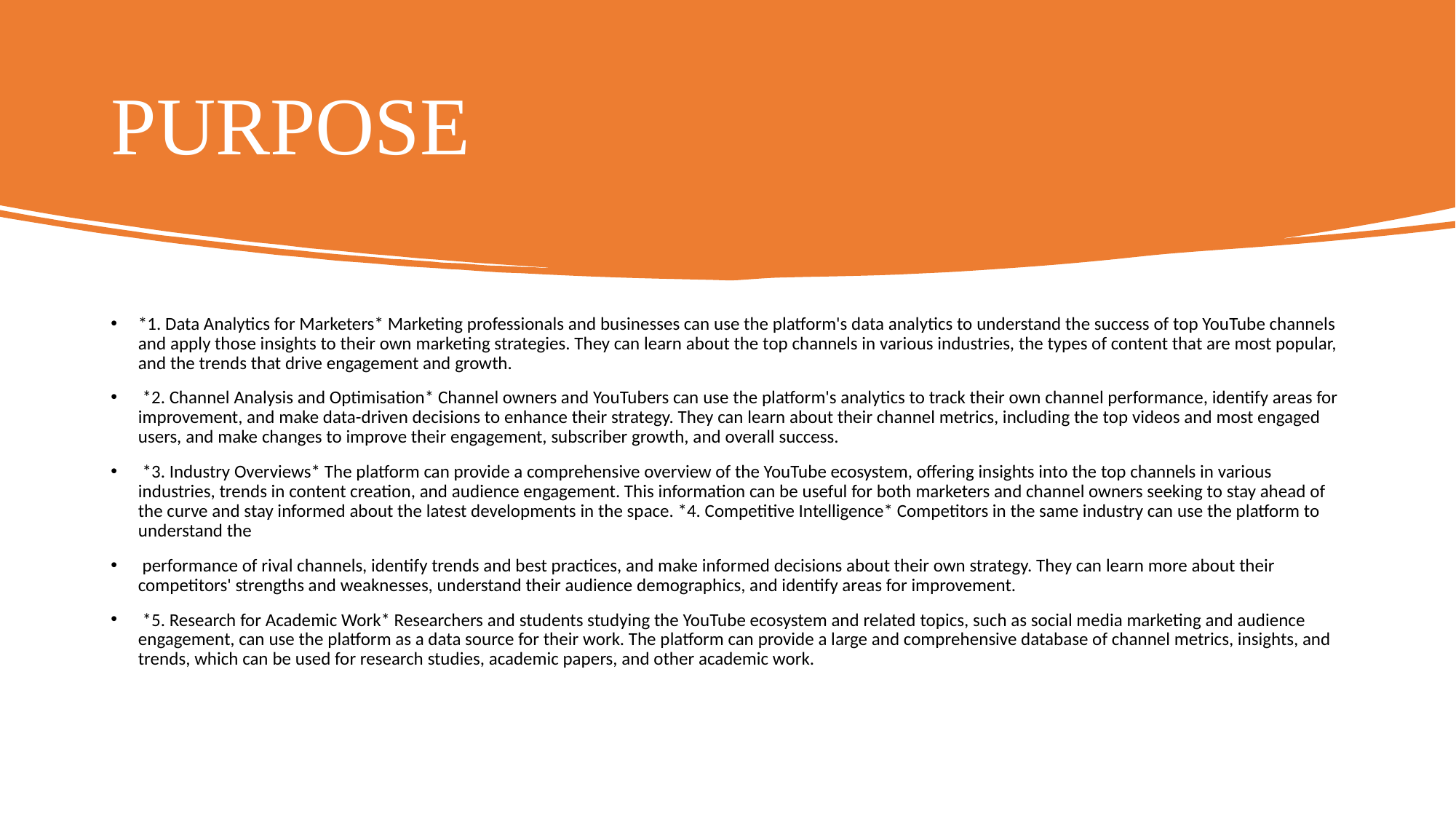

# PURPOSE
*1. Data Analytics for Marketers* Marketing professionals and businesses can use the platform's data analytics to understand the success of top YouTube channels and apply those insights to their own marketing strategies. They can learn about the top channels in various industries, the types of content that are most popular, and the trends that drive engagement and growth.
 *2. Channel Analysis and Optimisation* Channel owners and YouTubers can use the platform's analytics to track their own channel performance, identify areas for improvement, and make data-driven decisions to enhance their strategy. They can learn about their channel metrics, including the top videos and most engaged users, and make changes to improve their engagement, subscriber growth, and overall success.
 *3. Industry Overviews* The platform can provide a comprehensive overview of the YouTube ecosystem, offering insights into the top channels in various industries, trends in content creation, and audience engagement. This information can be useful for both marketers and channel owners seeking to stay ahead of the curve and stay informed about the latest developments in the space. *4. Competitive Intelligence* Competitors in the same industry can use the platform to understand the
 performance of rival channels, identify trends and best practices, and make informed decisions about their own strategy. They can learn more about their competitors' strengths and weaknesses, understand their audience demographics, and identify areas for improvement.
 *5. Research for Academic Work* Researchers and students studying the YouTube ecosystem and related topics, such as social media marketing and audience engagement, can use the platform as a data source for their work. The platform can provide a large and comprehensive database of channel metrics, insights, and trends, which can be used for research studies, academic papers, and other academic work.